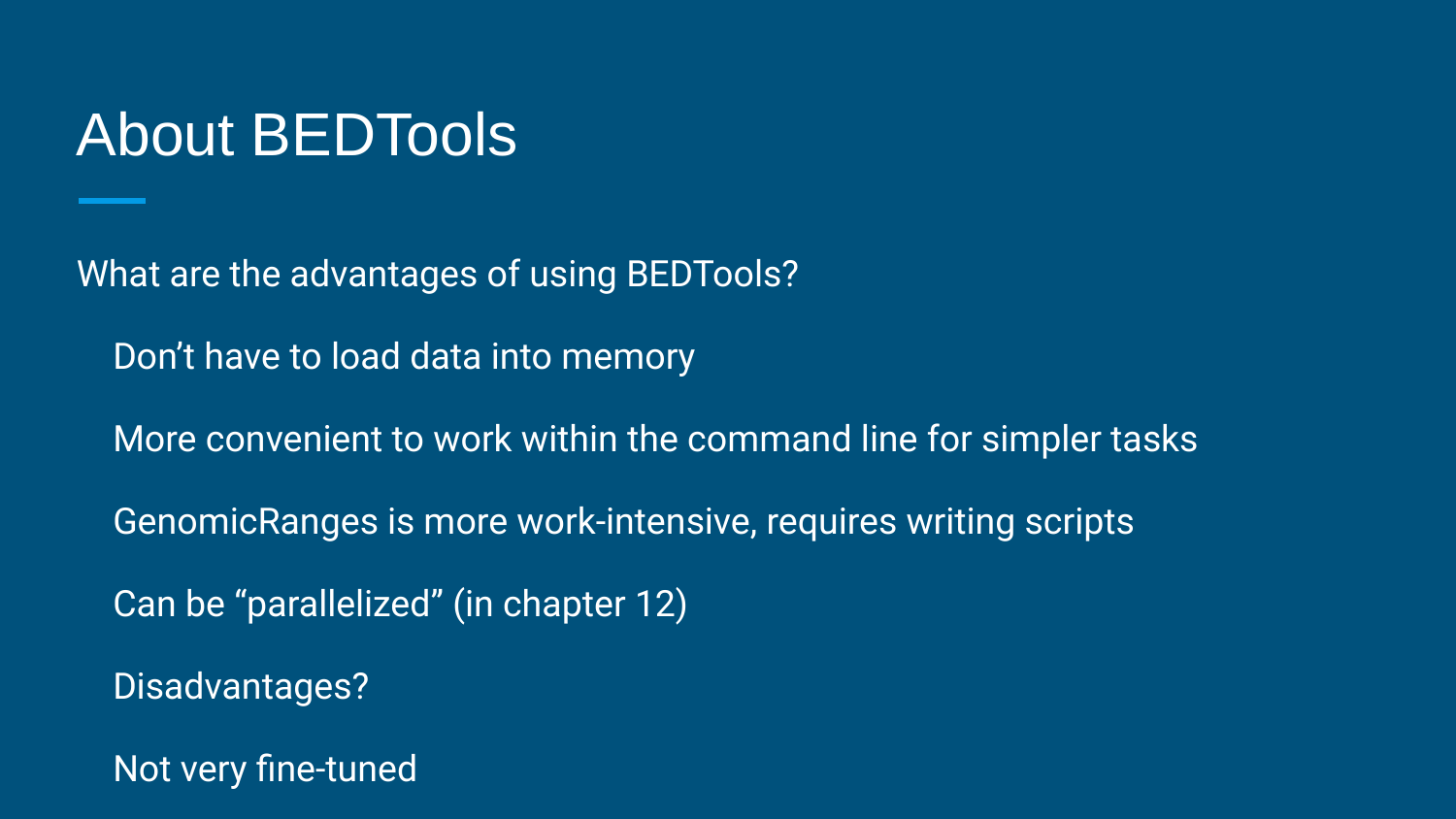

# About BEDTools
What are the advantages of using BEDTools?
Don’t have to load data into memory
More convenient to work within the command line for simpler tasks
GenomicRanges is more work-intensive, requires writing scripts
Can be “parallelized” (in chapter 12)
Disadvantages?
Not very fine-tuned
Less flexible solutions compared to GenomicRanges